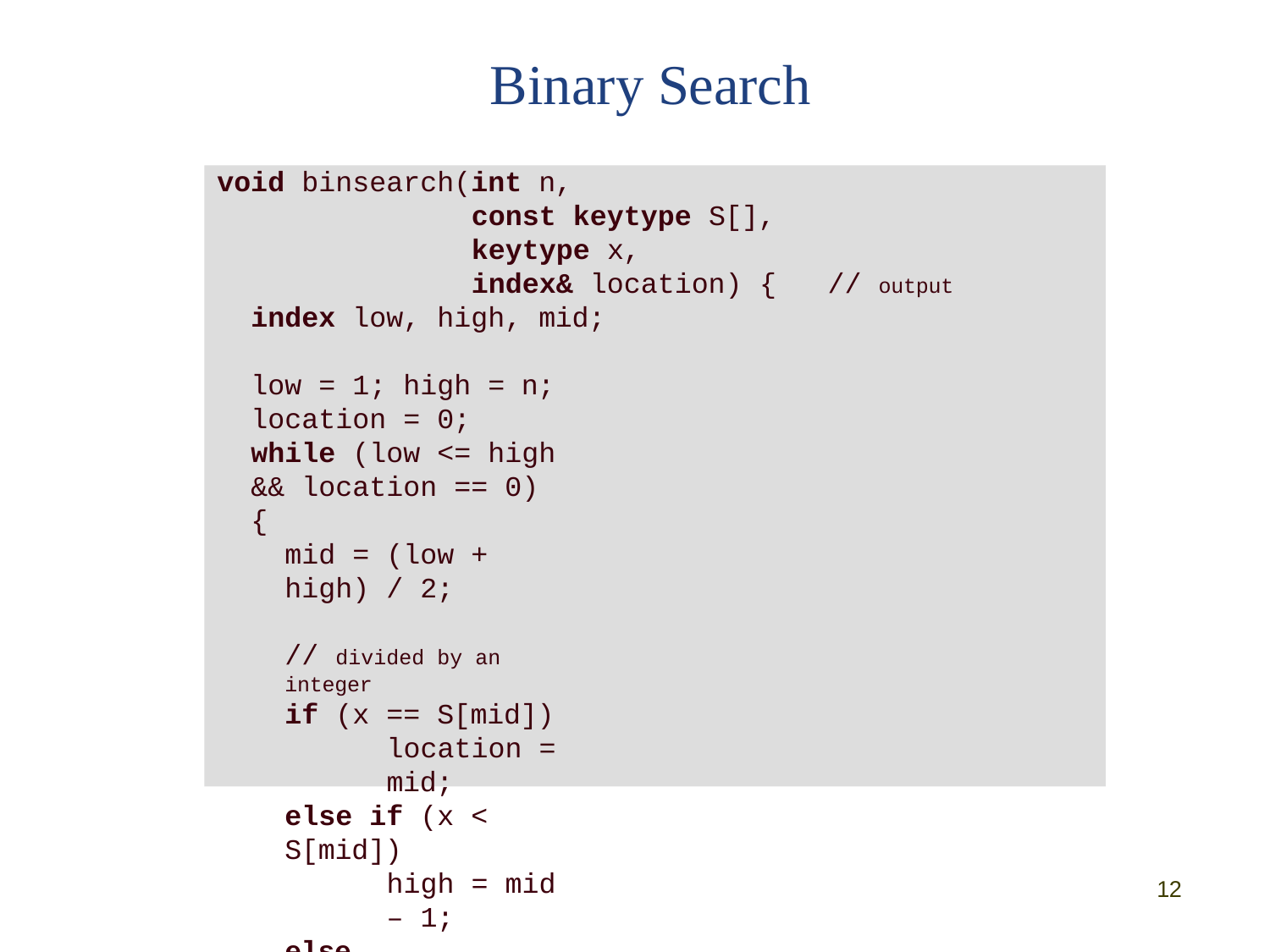

# Binary Search
void binsearch(int n,
const keytype S[],
keytype x,
index& location) {
index low, high, mid;

// output
low = 1; high = n; location = 0;
while (low <= high && location == 0) {
mid = (low + high) / 2;	// divided by an integer
if (x == S[mid])
location = mid;
else if (x < S[mid])
high = mid – 1;
else
low = mid + 1;
}
}
12